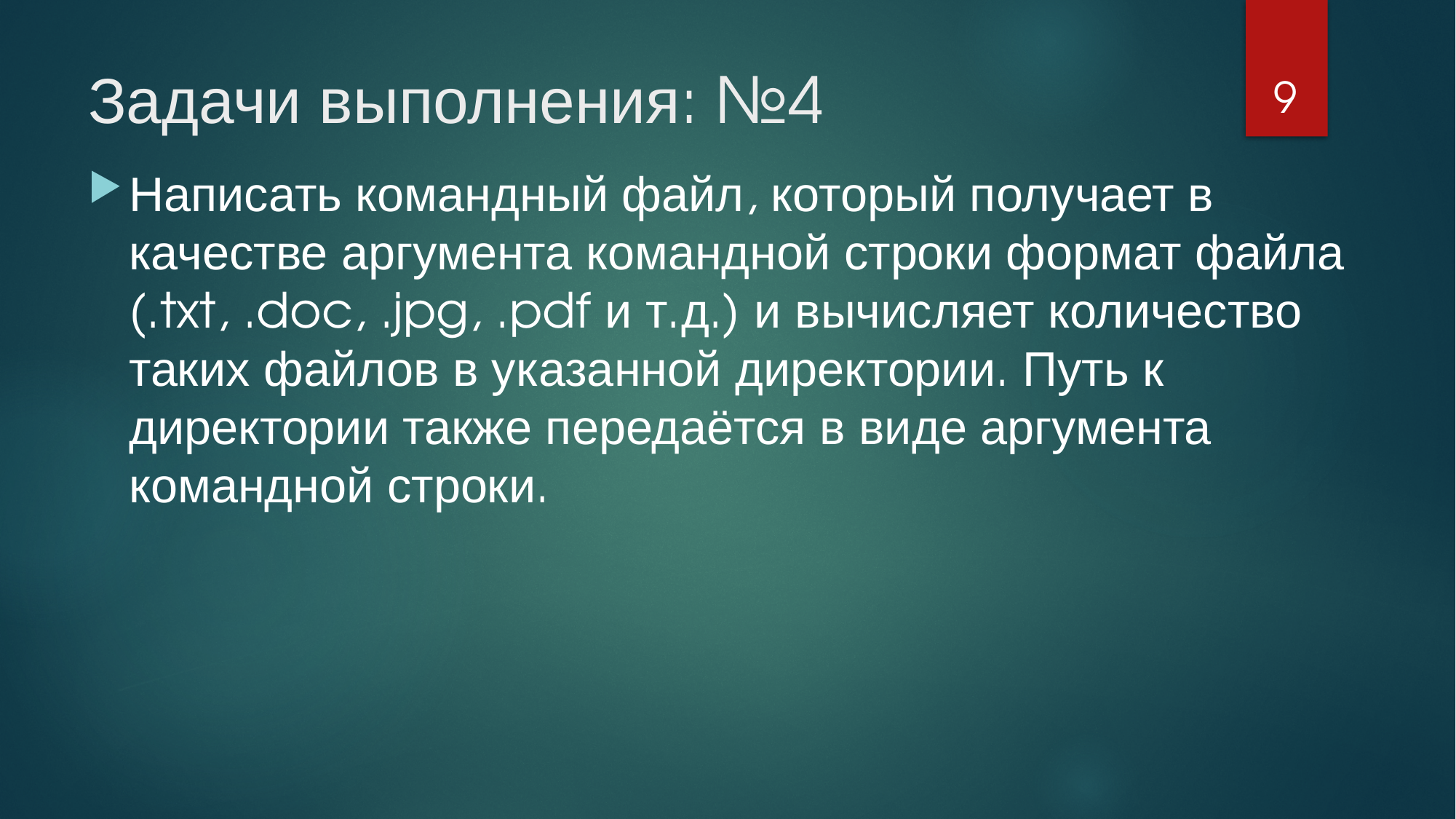

9
# Задачи выполнения: №4
Написать командный файл, который получает в качестве аргумента командной строки формат файла (.txt, .doc, .jpg, .pdf и т.д.) и вычисляет количество таких файлов в указанной директории. Путь к директории также передаётся в виде аргумента командной строки.